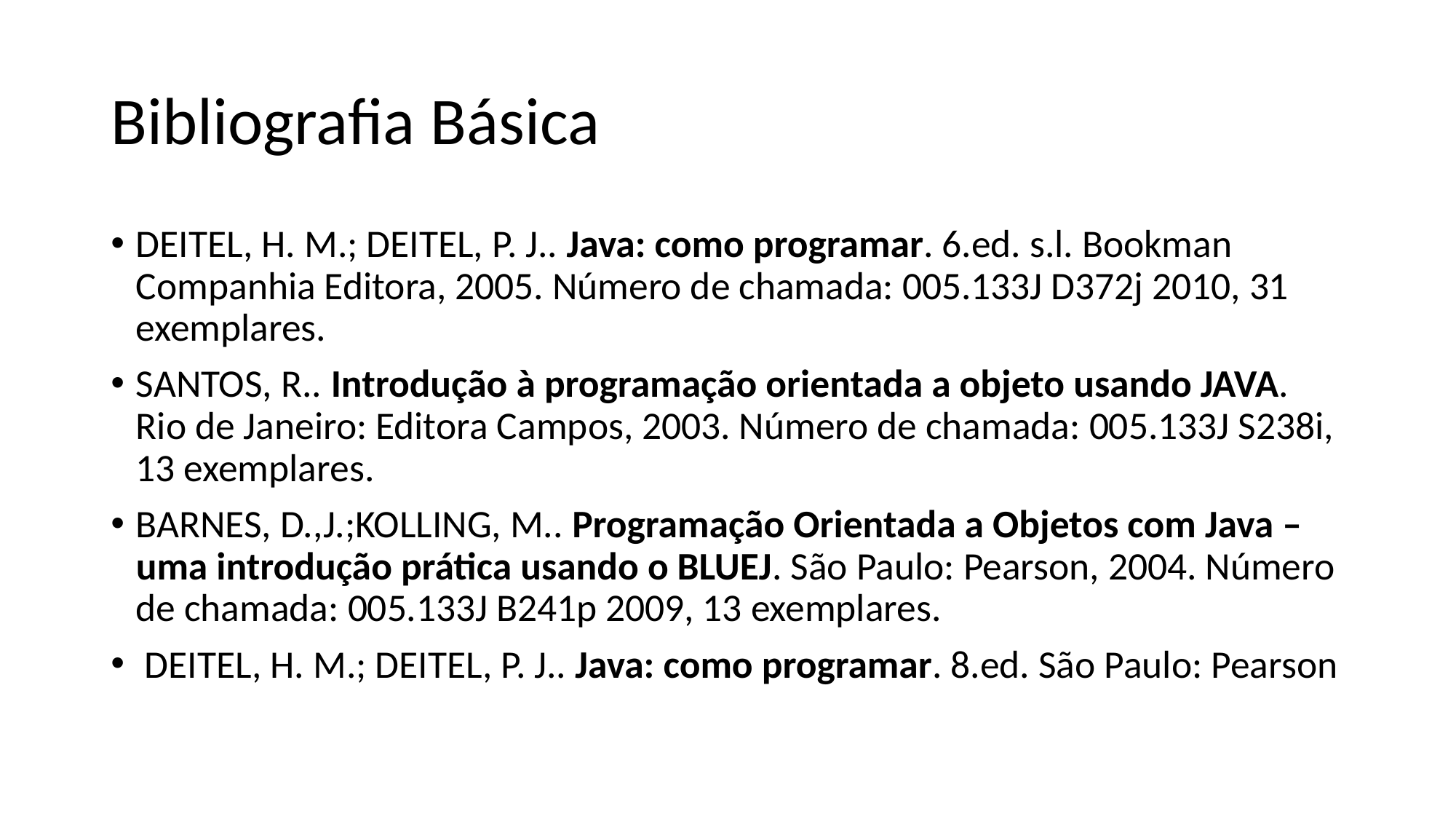

# Bibliografia Básica
DEITEL, H. M.; DEITEL, P. J.. Java: como programar. 6.ed. s.l. Bookman Companhia Editora, 2005. Número de chamada: 005.133J D372j 2010, 31 exemplares.
SANTOS, R.. Introdução à programação orientada a objeto usando JAVA. Rio de Janeiro: Editora Campos, 2003. Número de chamada: 005.133J S238i, 13 exemplares.
BARNES, D.,J.;KOLLING, M.. Programação Orientada a Objetos com Java – uma introdução prática usando o BLUEJ. São Paulo: Pearson, 2004. Número de chamada: 005.133J B241p 2009, 13 exemplares.
 DEITEL, H. M.; DEITEL, P. J.. Java: como programar. 8.ed. São Paulo: Pearson